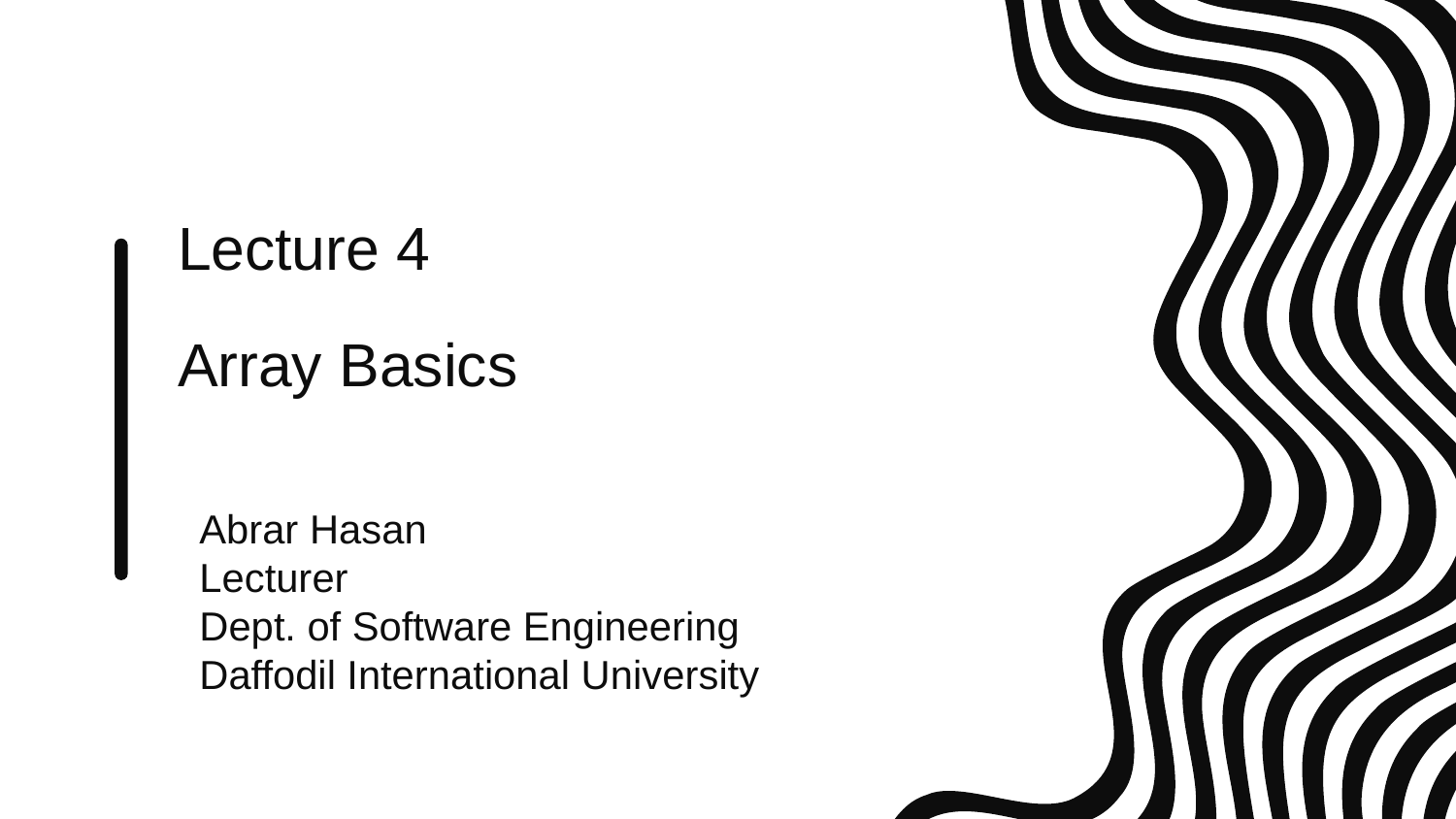

# Lecture 4 Array Basics
Abrar Hasan
Lecturer
Dept. of Software Engineering
Daffodil International University